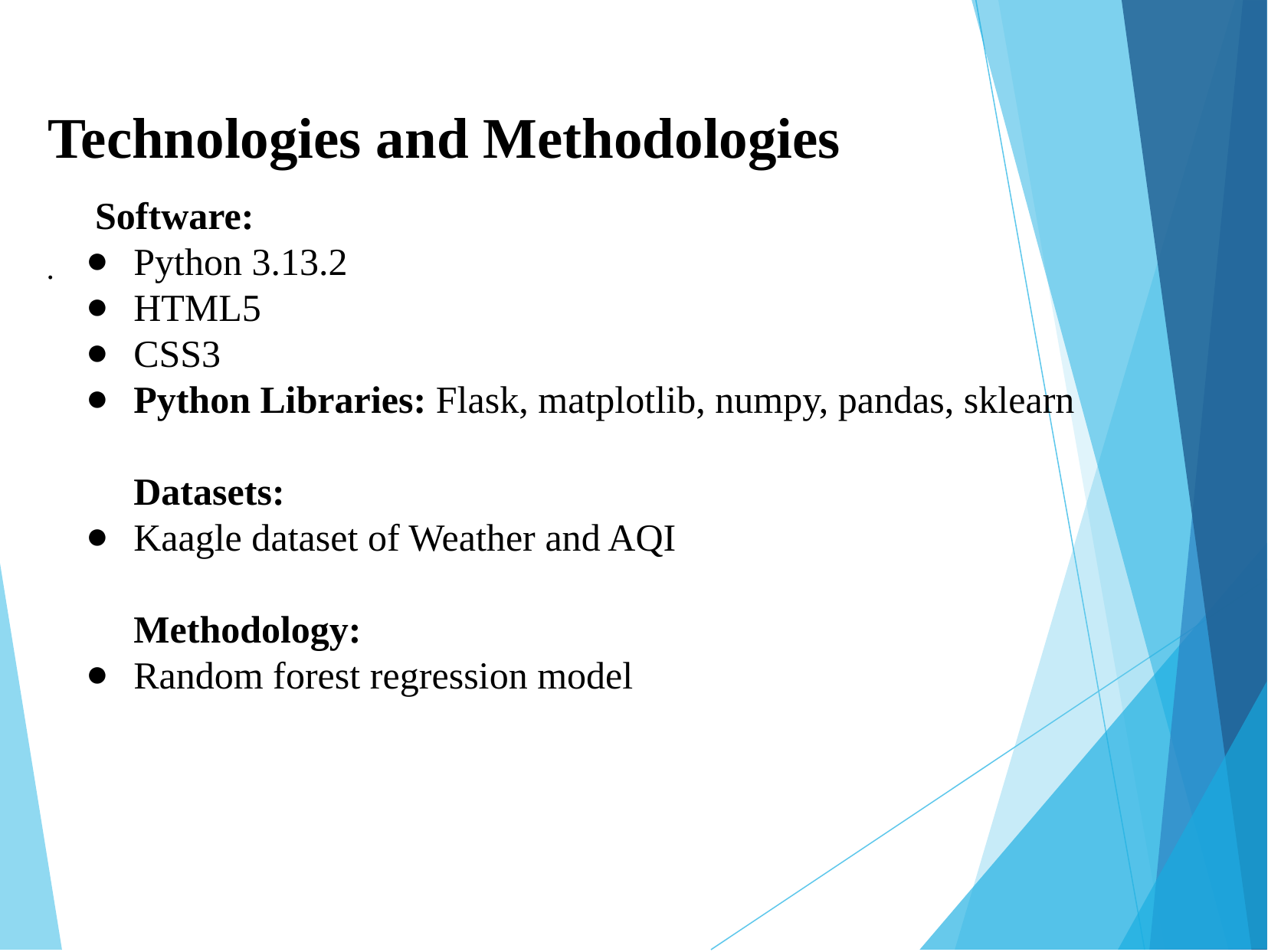

# Technologies and Methodologies

  Software:
Python 3.13.2
HTML5
CSS3
Python Libraries: Flask, matplotlib, numpy, pandas, sklearn

Datasets:
Kaagle dataset of Weather and AQI

Methodology:
Random forest regression model

.